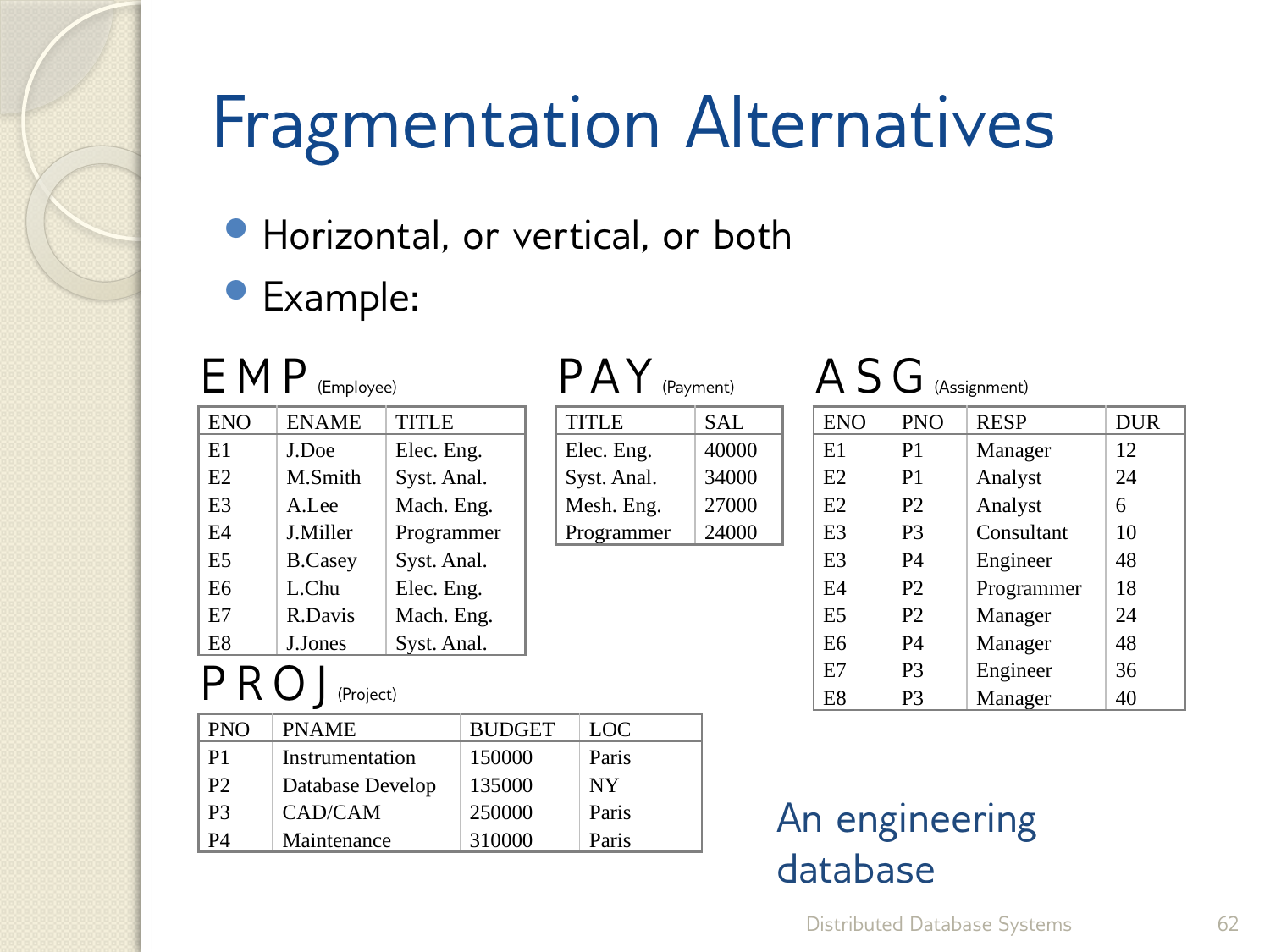

# Fragmentation Alternatives
Horizontal, or vertical, or both
Example:

EMP(Employee)
PAY(Payment)
ASG(Assignment)
| ENO | ENAME | TITLE |
| --- | --- | --- |
| E1 | J.Doe | Elec. Eng. |
| E2 | M.Smith | Syst. Anal. |
| E3 | A.Lee | Mach. Eng. |
| E4 | J.Miller | Programmer |
| E5 | B.Casey | Syst. Anal. |
| E6 | L.Chu | Elec. Eng. |
| E7 | R.Davis | Mach. Eng. |
| E8 | J.Jones | Syst. Anal. |
| TITLE | SAL |
| --- | --- |
| Elec. Eng. | 40000 |
| Syst. Anal. | 34000 |
| Mesh. Eng. | 27000 |
| Programmer | 24000 |
| ENO | PNO | RESP | DUR |
| --- | --- | --- | --- |
| E1 | P1 | Manager | 12 |
| E2 | P1 | Analyst | 24 |
| E2 | P2 | Analyst | 6 |
| E3 | P3 | Consultant | 10 |
| E3 | P4 | Engineer | 48 |
| E4 | P2 | Programmer | 18 |
| E5 | P2 | Manager | 24 |
| E6 | P4 | Manager | 48 |
| E7 | P3 | Engineer | 36 |
| E8 | P3 | Manager | 40 |
PROJ(Project)
| PNO | PNAME | BUDGET | LOC |
| --- | --- | --- | --- |
| P1 | Instrumentation | 150000 | Paris |
| P2 | Database Develop | 135000 | NY |
| P3 | CAD/CAM | 250000 | Paris |
| P4 | Maintenance | 310000 | Paris |
An engineering database
Distributed Database Systems
62